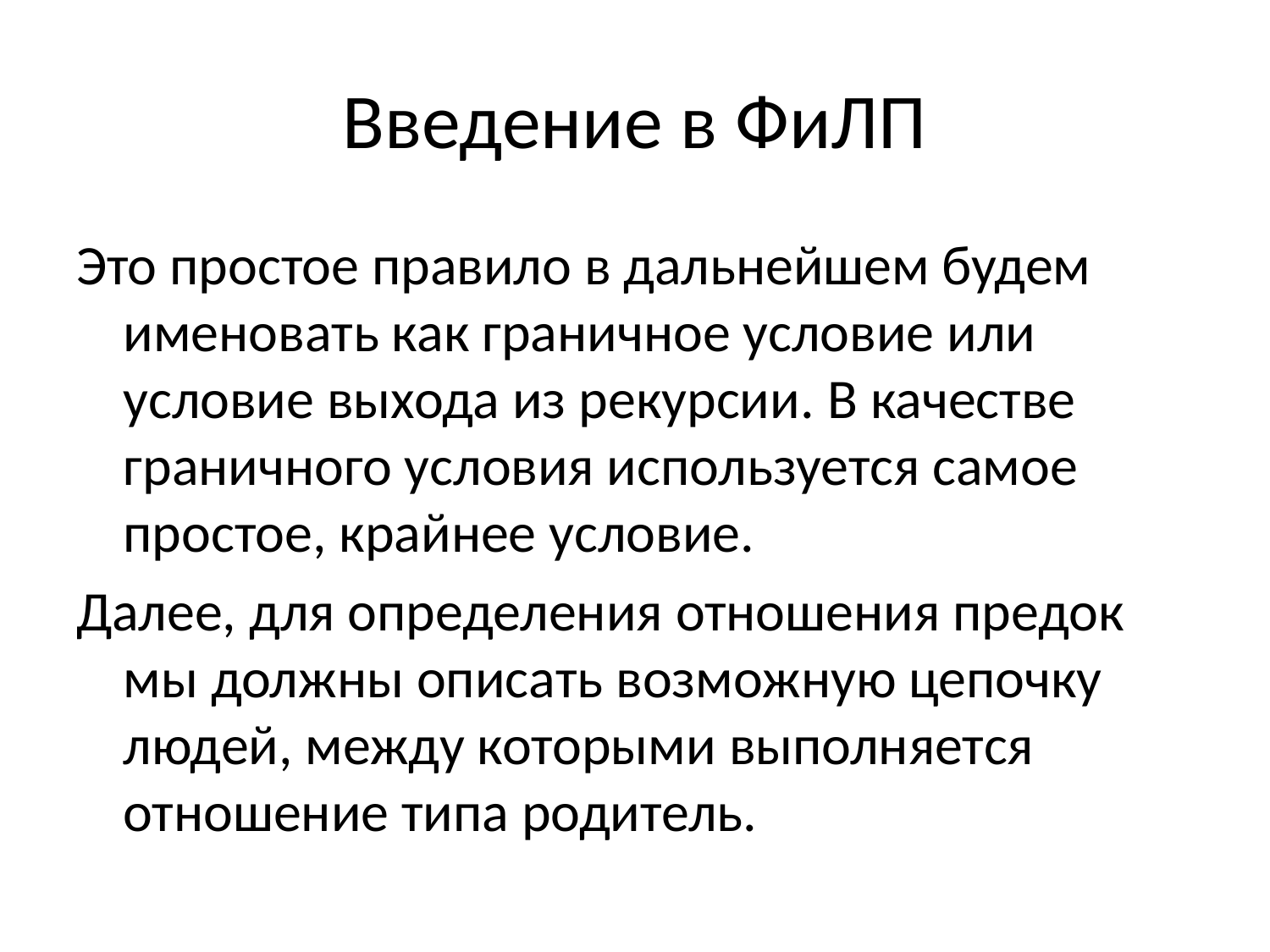

# Введение в ФиЛП
Это простое правило в дальнейшем будем именовать как граничное условие или условие выхода из рекурсии. В качестве граничного условия используется самое простое, крайнее условие.
Далее, для определения отношения предок мы должны описать возможную цепочку людей, между которыми выполняется отношение типа родитель.